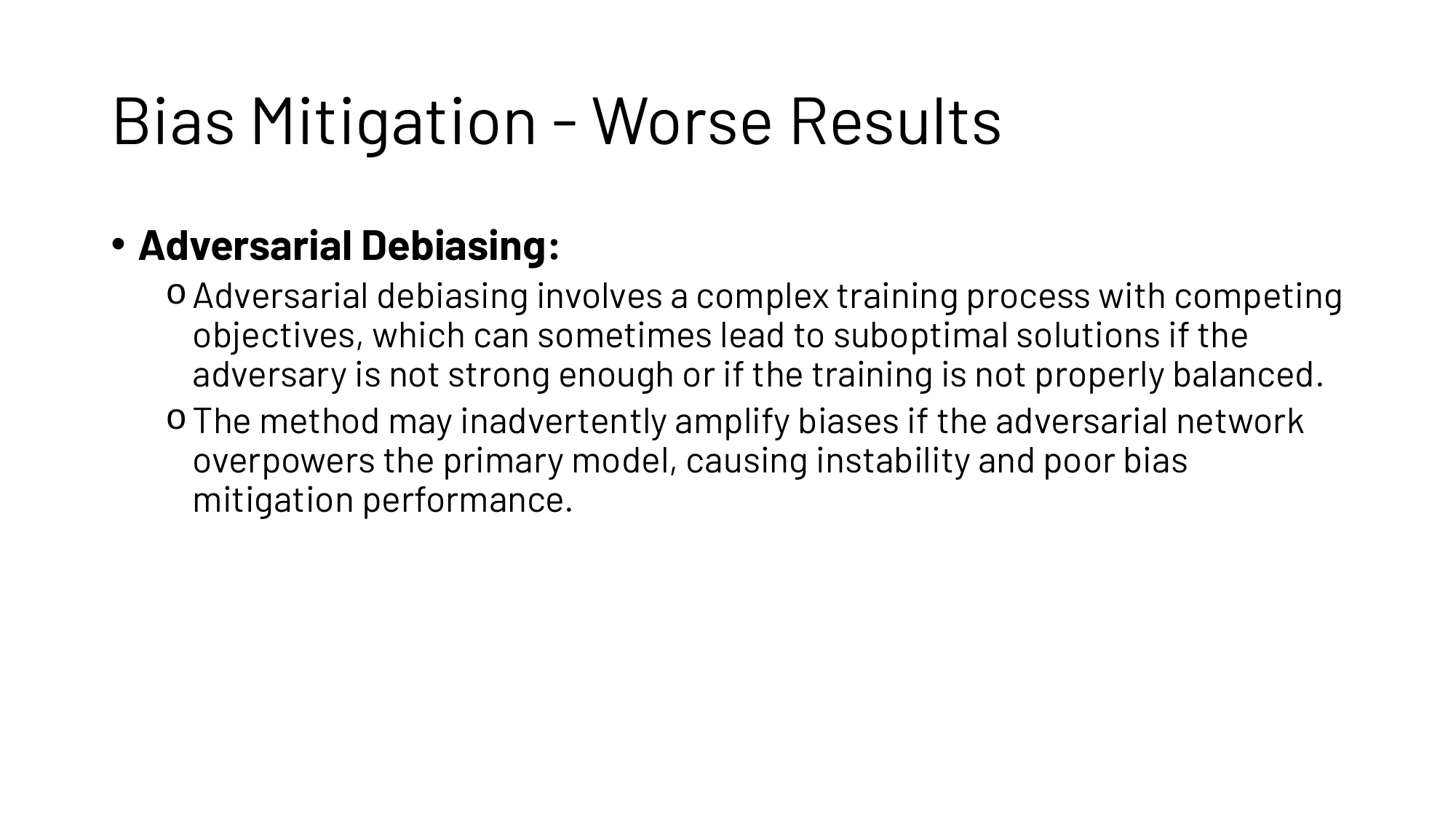

# Bias Mitigation - Worse Results
Adversarial Debiasing:
Adversarial debiasing involves a complex training process with competing objectives, which can sometimes lead to suboptimal solutions if the adversary is not strong enough or if the training is not properly balanced.
The method may inadvertently amplify biases if the adversarial network overpowers the primary model, causing instability and poor bias mitigation performance.